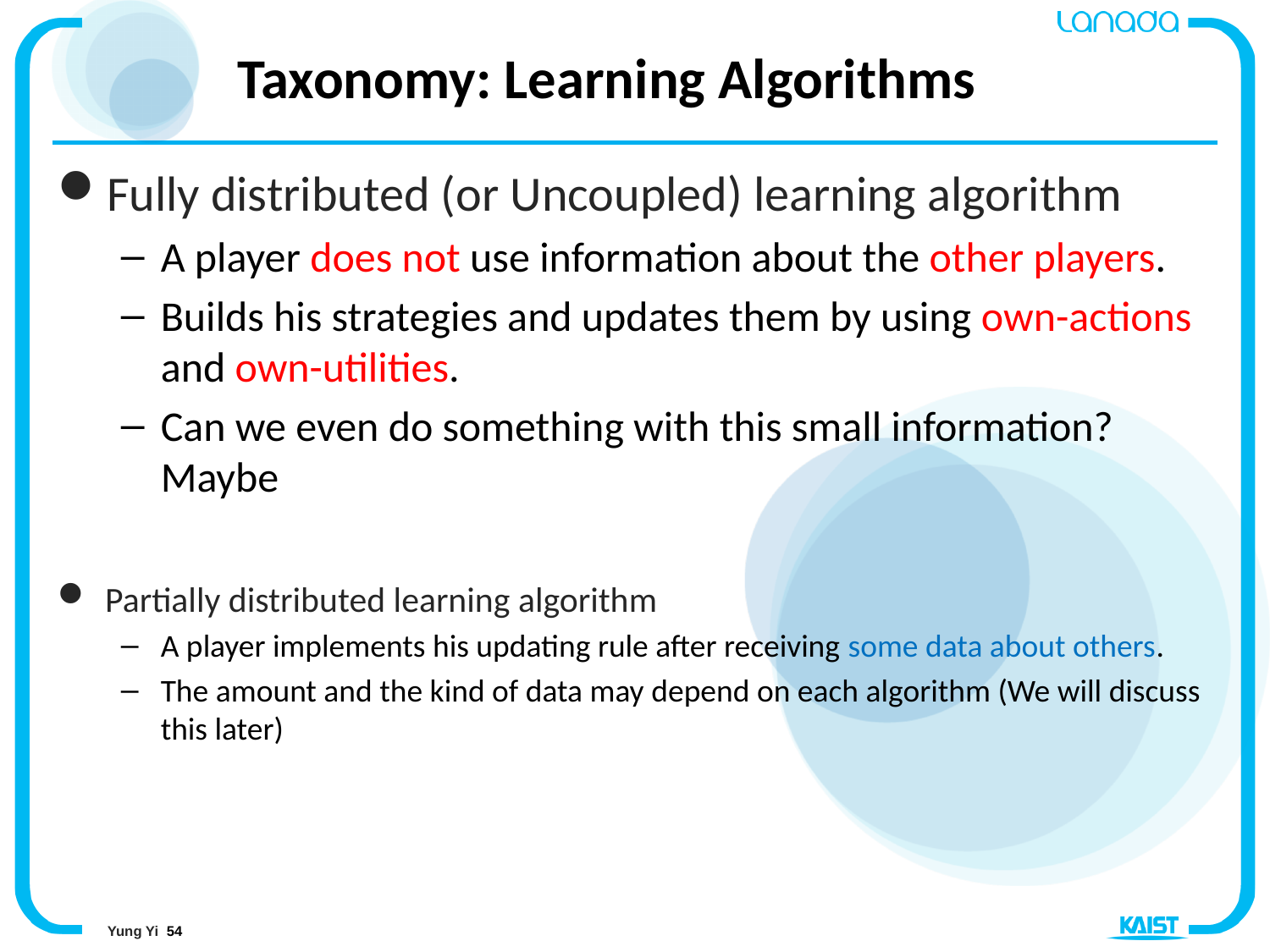

# Taxonomy: Learning Algorithms
Fully distributed (or Uncoupled) learning algorithm
A player does not use information about the other players.
Builds his strategies and updates them by using own-actions and own-utilities.
Can we even do something with this small information? Maybe

Partially distributed learning algorithm
A player implements his updating rule after receiving some data about others.
The amount and the kind of data may depend on each algorithm (We will discuss this later)